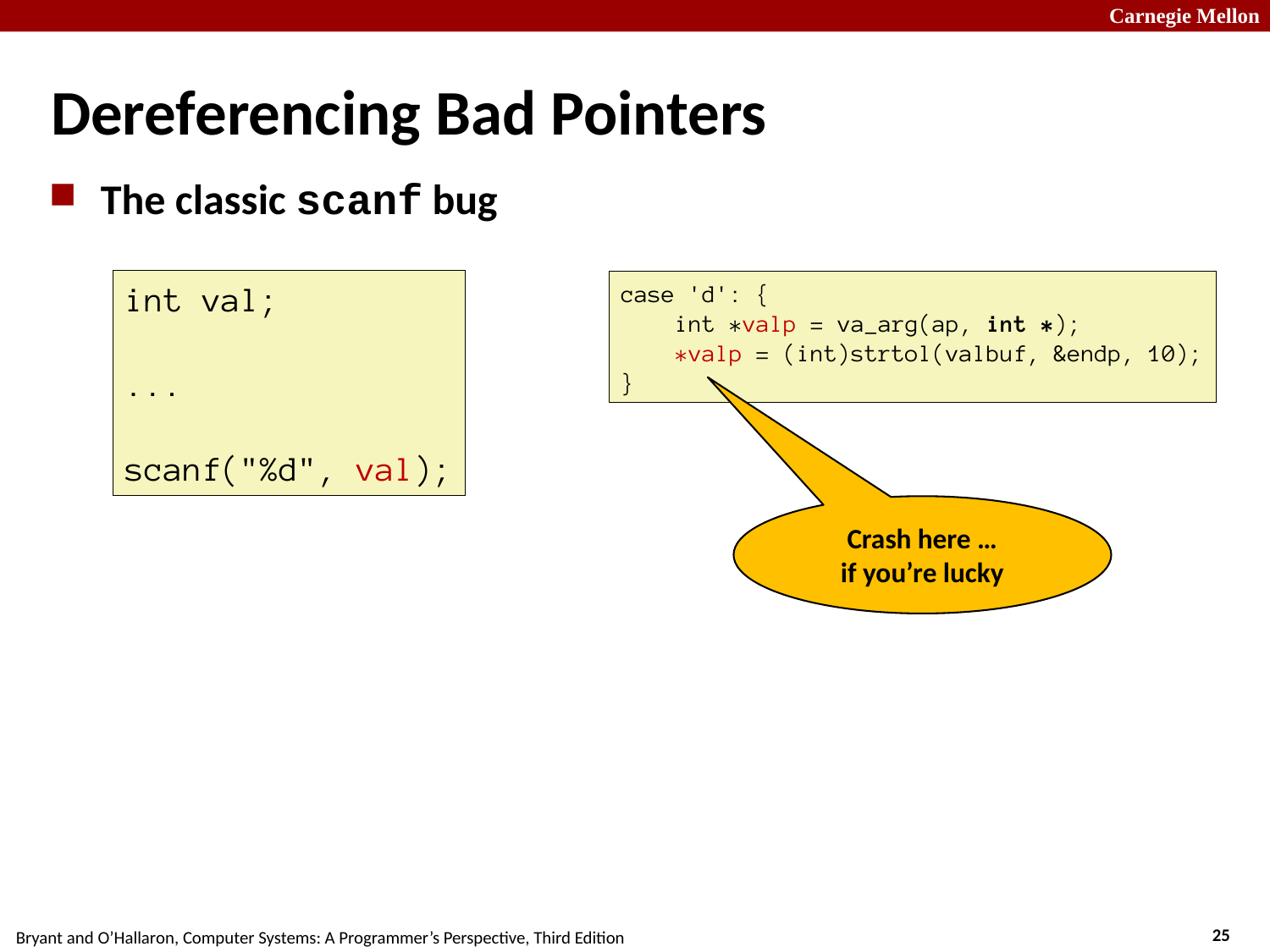

Dereferencing Bad Pointers
The classic scanf bug
int val;

...

scanf("%d", val);
case 'd': {
    int *valp = va_arg(ap, int *);
    *valp = (int)strtol(valbuf, &endp, 10);
}
Crash here …
if you’re lucky